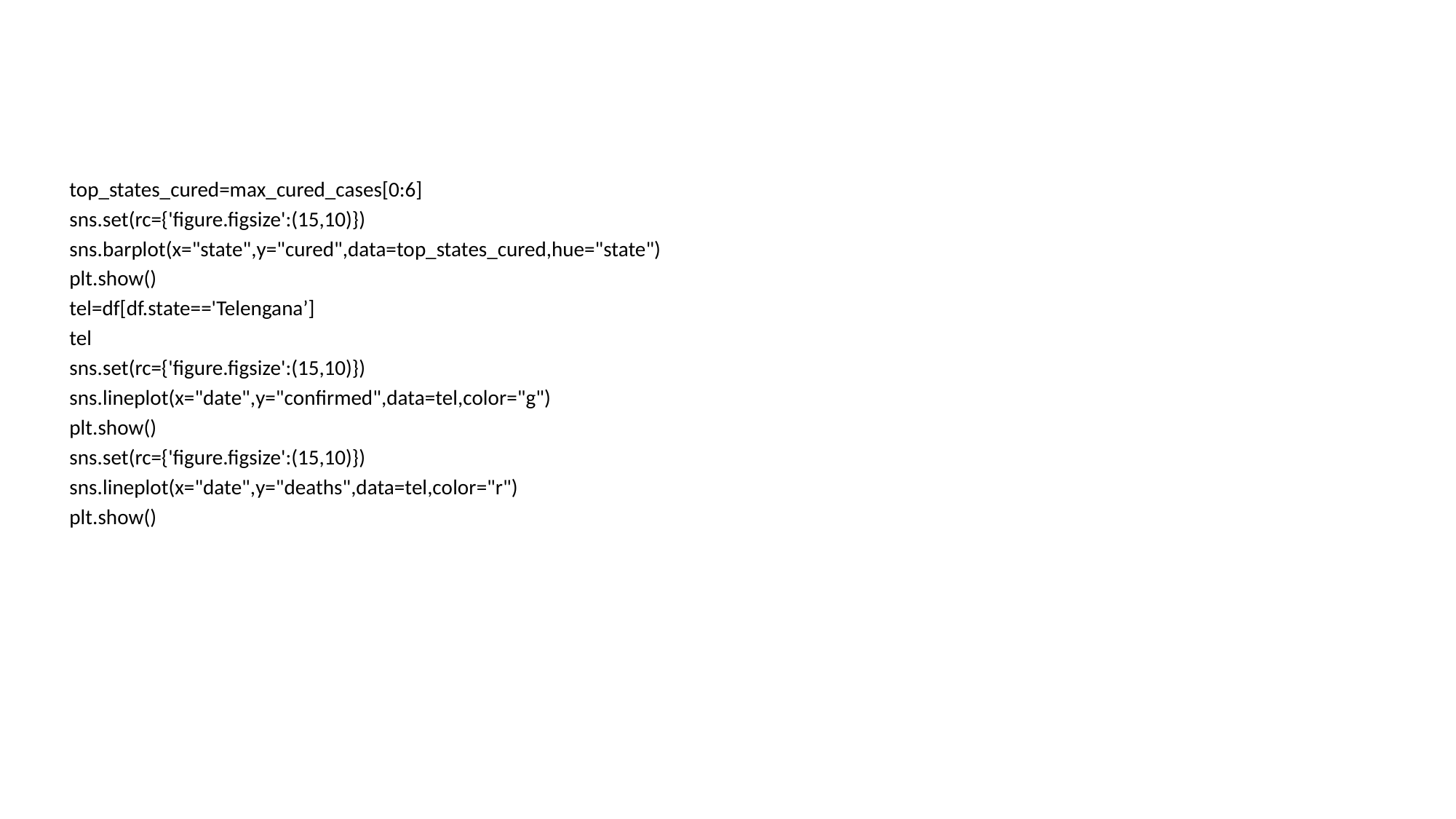

#
top_states_cured=max_cured_cases[0:6]
sns.set(rc={'figure.figsize':(15,10)})
sns.barplot(x="state",y="cured",data=top_states_cured,hue="state")
plt.show()
tel=df[df.state=='Telengana’]
tel
sns.set(rc={'figure.figsize':(15,10)})
sns.lineplot(x="date",y="confirmed",data=tel,color="g")
plt.show()
sns.set(rc={'figure.figsize':(15,10)})
sns.lineplot(x="date",y="deaths",data=tel,color="r")
plt.show()